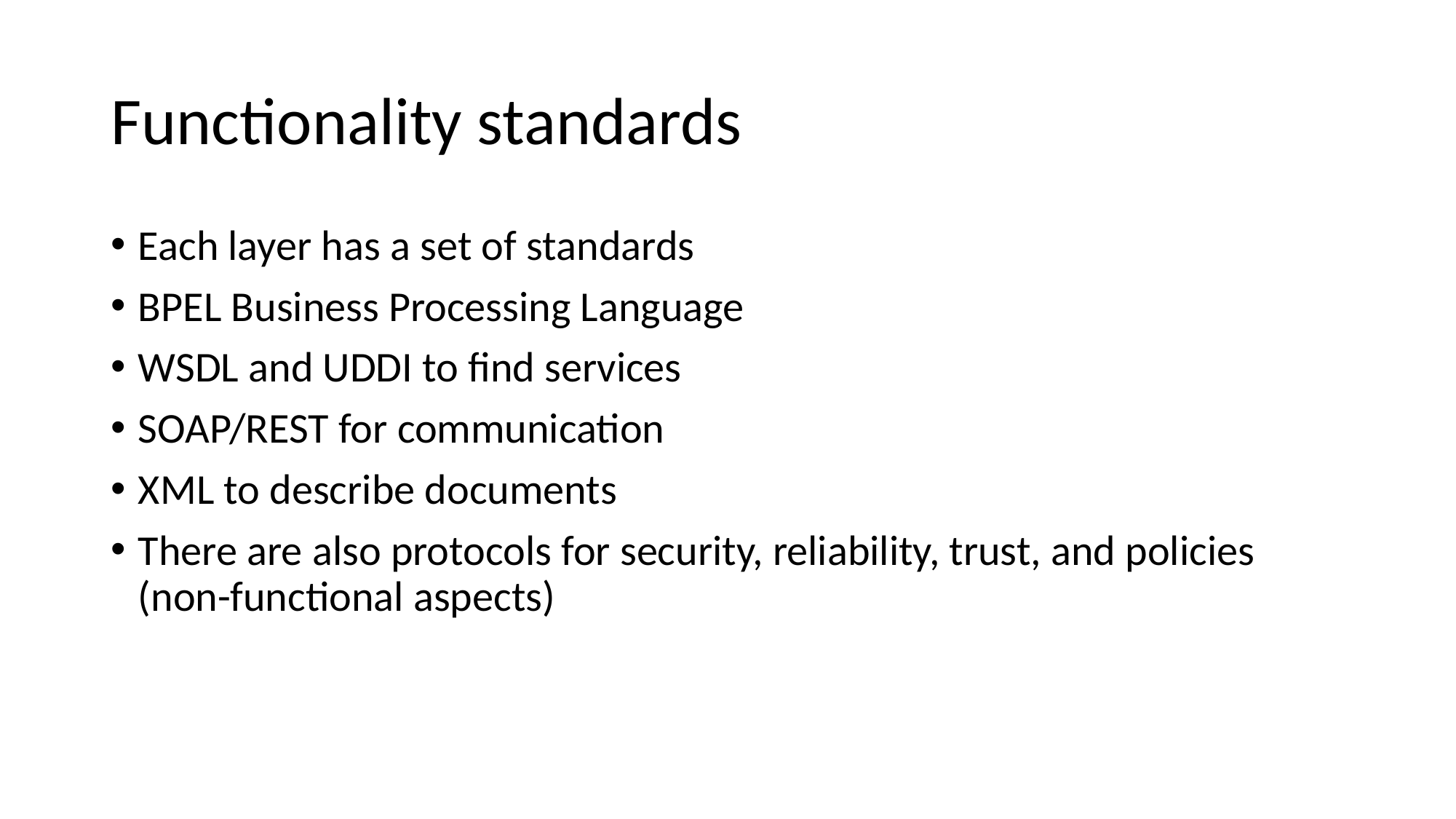

# Functionality standards
Each layer has a set of standards
BPEL Business Processing Language
WSDL and UDDI to find services
SOAP/REST for communication
XML to describe documents
There are also protocols for security, reliability, trust, and policies  (non-functional aspects)